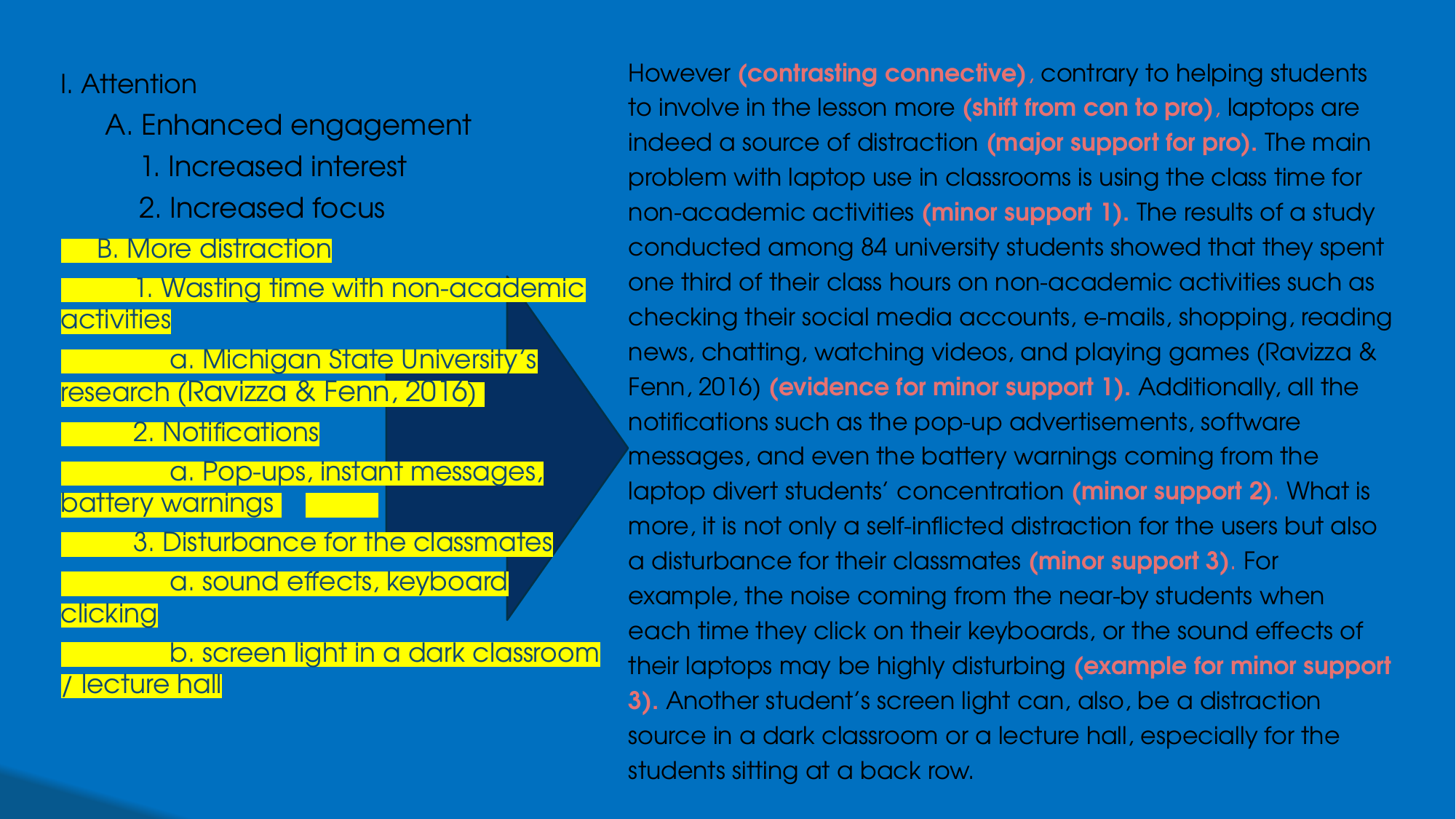

However (contrasting connective), contrary to helping students to involve in the lesson more (shift from con to pro), laptops are indeed a source of distraction (major support for pro). The main problem with laptop use in classrooms is using the class time for non-academic activities (minor support 1). The results of a study conducted among 84 university students showed that they spent one third of their class hours on non-academic activities such as checking their social media accounts, e-mails, shopping, reading news, chatting, watching videos, and playing games (Ravizza & Fenn, 2016) (evidence for minor support 1). Additionally, all the notifications such as the pop-up advertisements, software messages, and even the battery warnings coming from the laptop divert students’ concentration (minor support 2). What is more, it is not only a self-inflicted distraction for the users but also a disturbance for their classmates (minor support 3). For example, the noise coming from the near-by students when each time they click on their keyboards, or the sound effects of their laptops may be highly disturbing (example for minor support 3). Another student’s screen light can, also, be a distraction source in a dark classroom or a lecture hall, especially for the students sitting at a back row.
I. Attention
      A. Enhanced engagement
          1. Increased interest
          2. Increased focus
     B. More distraction
          1. Wasting time with non-academic activities
               a. Michigan State University’s research (Ravizza & Fenn, 2016)
          2. Notifications
               a. Pop-ups, instant messages, battery warnings
          3. Disturbance for the classmates
               a. sound effects, keyboard clicking
               b. screen light in a dark classroom / lecture hall